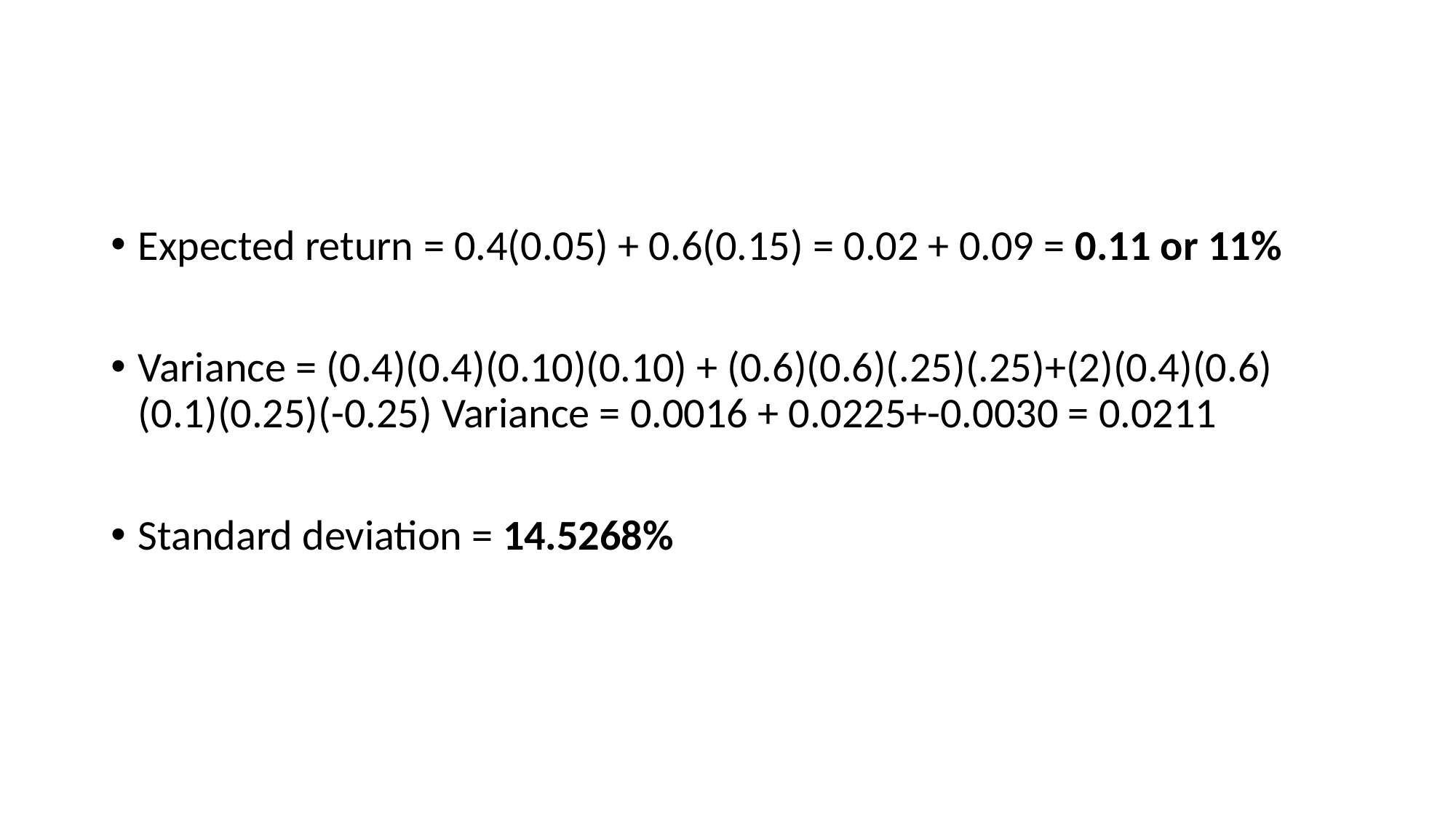

#
Expected return = 0.4(0.05) + 0.6(0.15) = 0.02 + 0.09 = 0.11 or 11%

Variance = (0.4)(0.4)(0.10)(0.10) + (0.6)(0.6)(.25)(.25)+(2)(0.4)(0.6)(0.1)(0.25)(-0.25) Variance = 0.0016 + 0.0225+-0.0030 = 0.0211

Standard deviation = 14.5268%